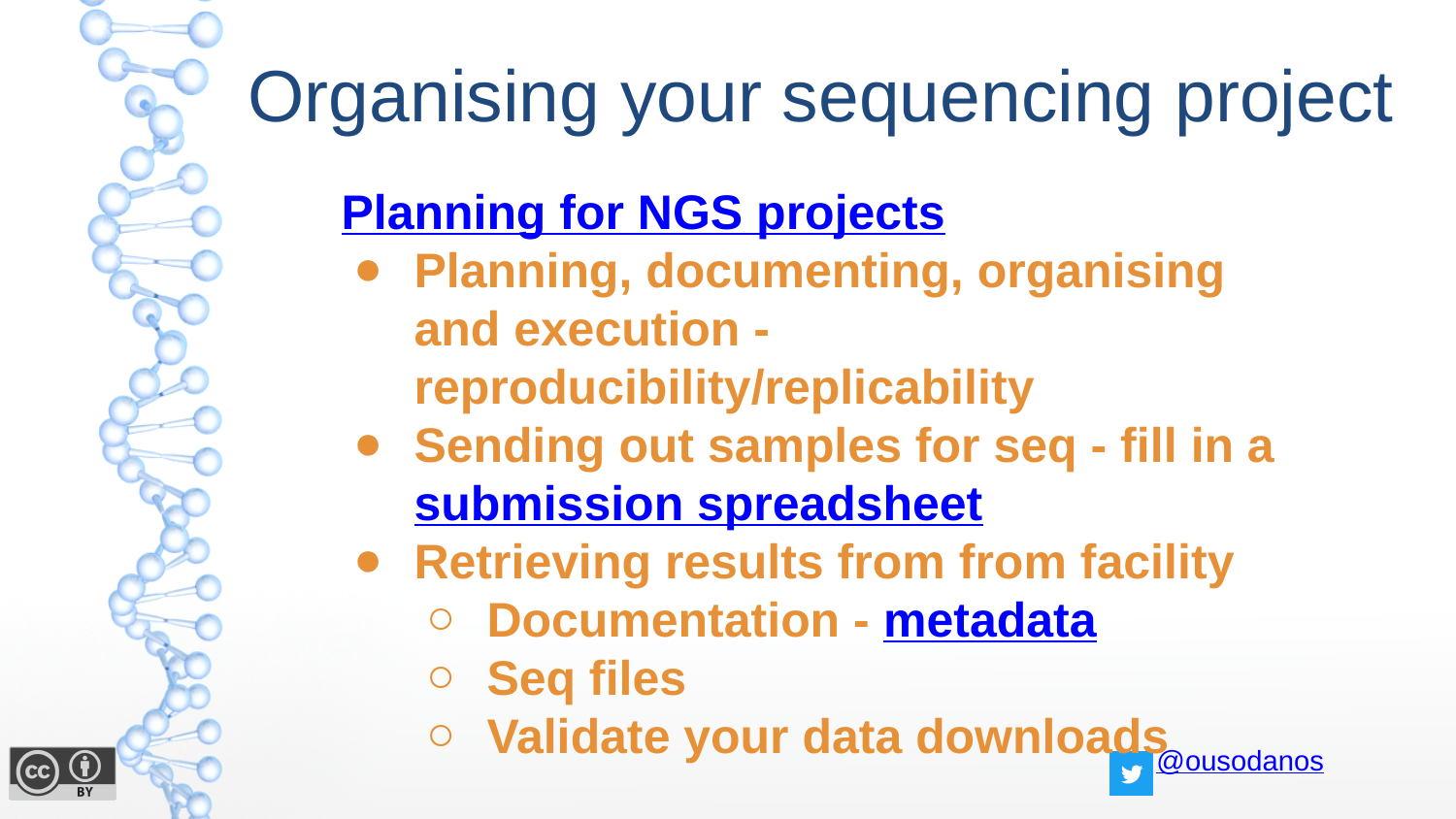

# Organising your sequencing project
Planning for NGS projects
Planning, documenting, organising and execution - reproducibility/replicability
Sending out samples for seq - fill in a submission spreadsheet
Retrieving results from from facility
Documentation - metadata
Seq files
Validate your data downloads
@ousodanos